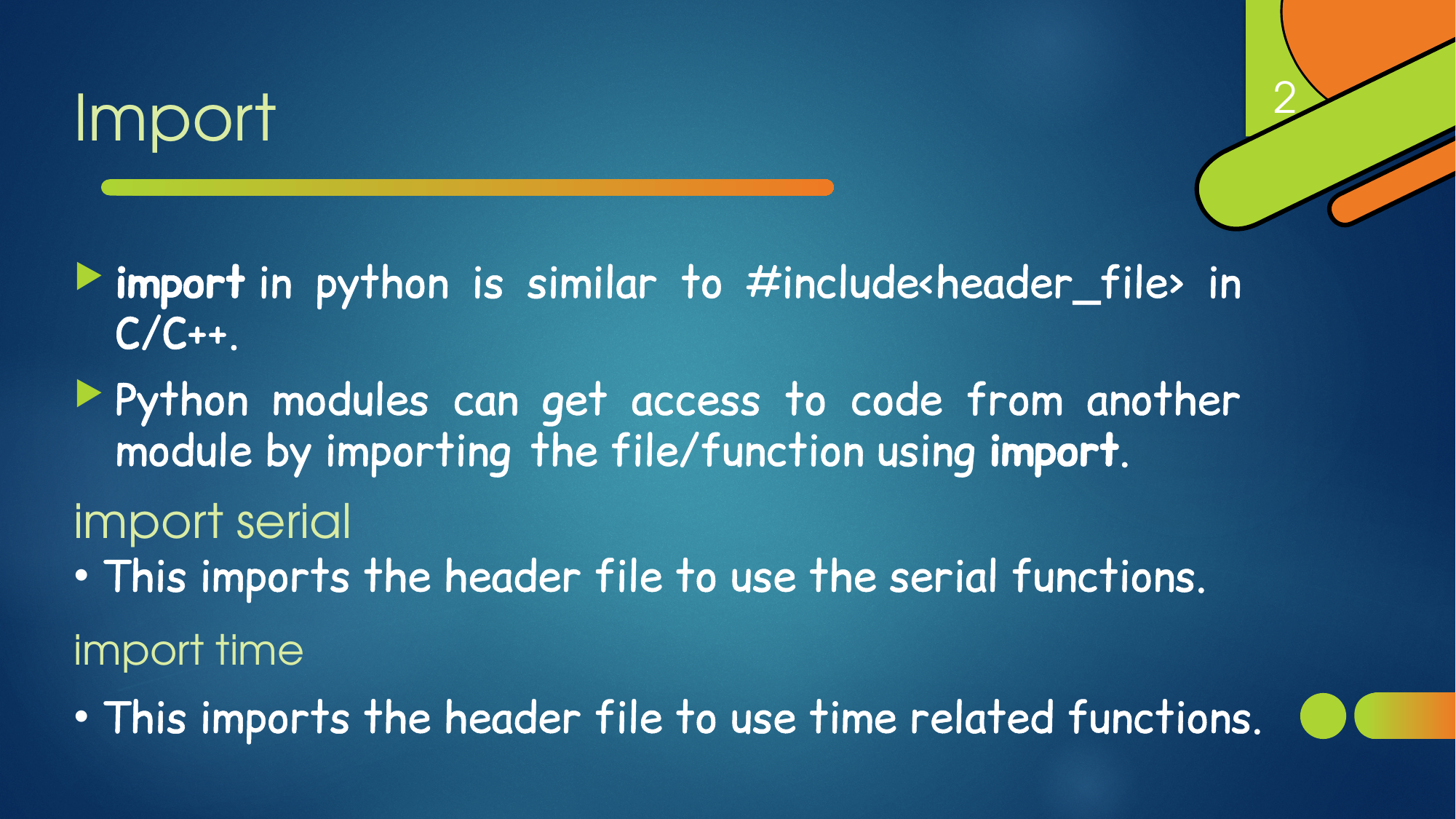

2
# Import
import in python is similar to #include<header_file> in C/C++.
Python modules can get access to code from another module by importing the file/function using import.
import serial
This imports the header file to use the serial functions.
import time
This imports the header file to use time related functions.